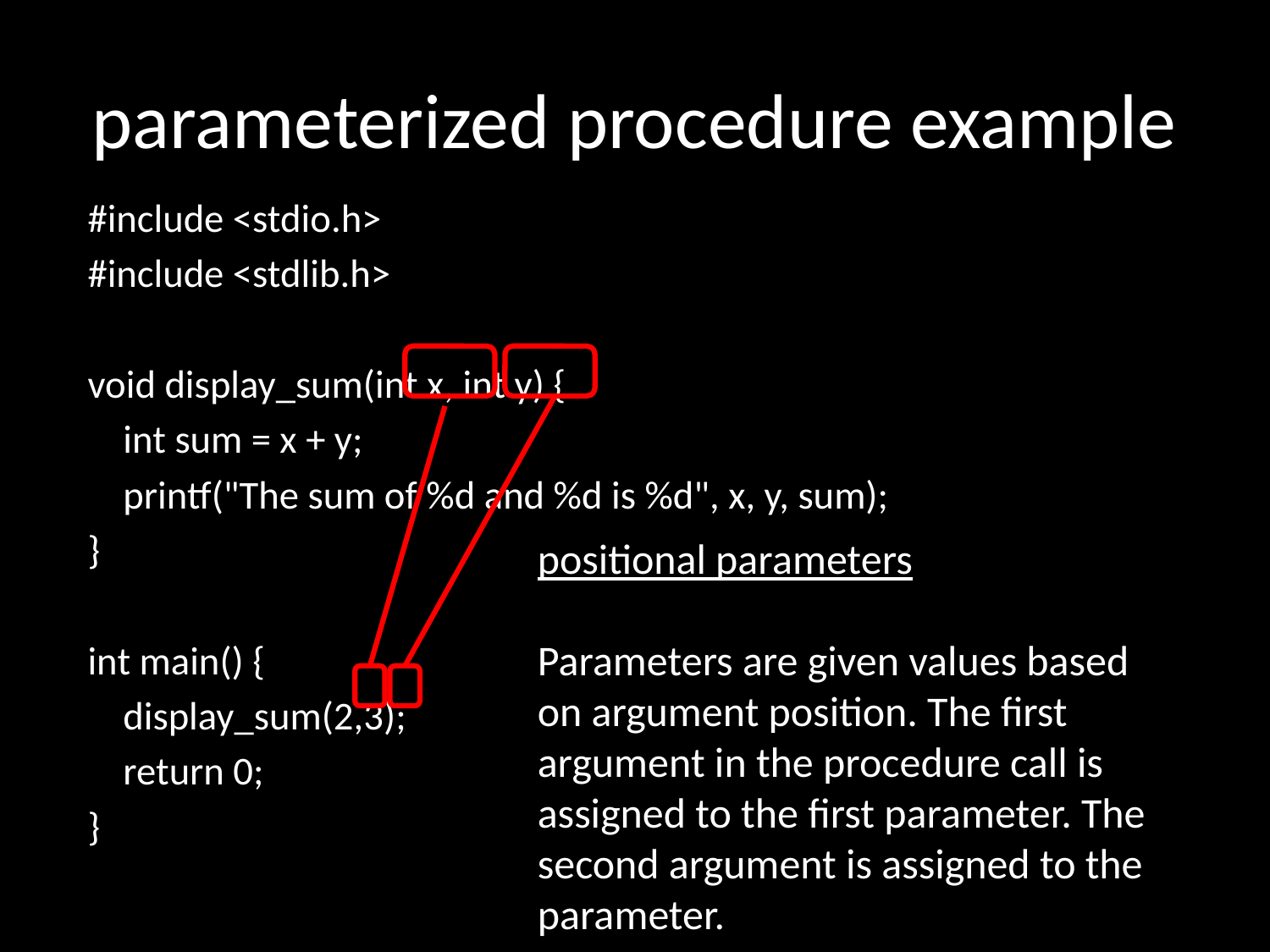

# parameterized procedure example
#include <stdio.h>
#include <stdlib.h>

void display_sum(int x, int y) {
    int sum = x + y;
    printf("The sum of %d and %d is %d", x, y, sum);
}

int main() {
    display_sum(2,3);
    return 0;
}

positional parameters

Parameters are given values based on argument position. The first argument in the procedure call is assigned to the first parameter. The second argument is assigned to the parameter.